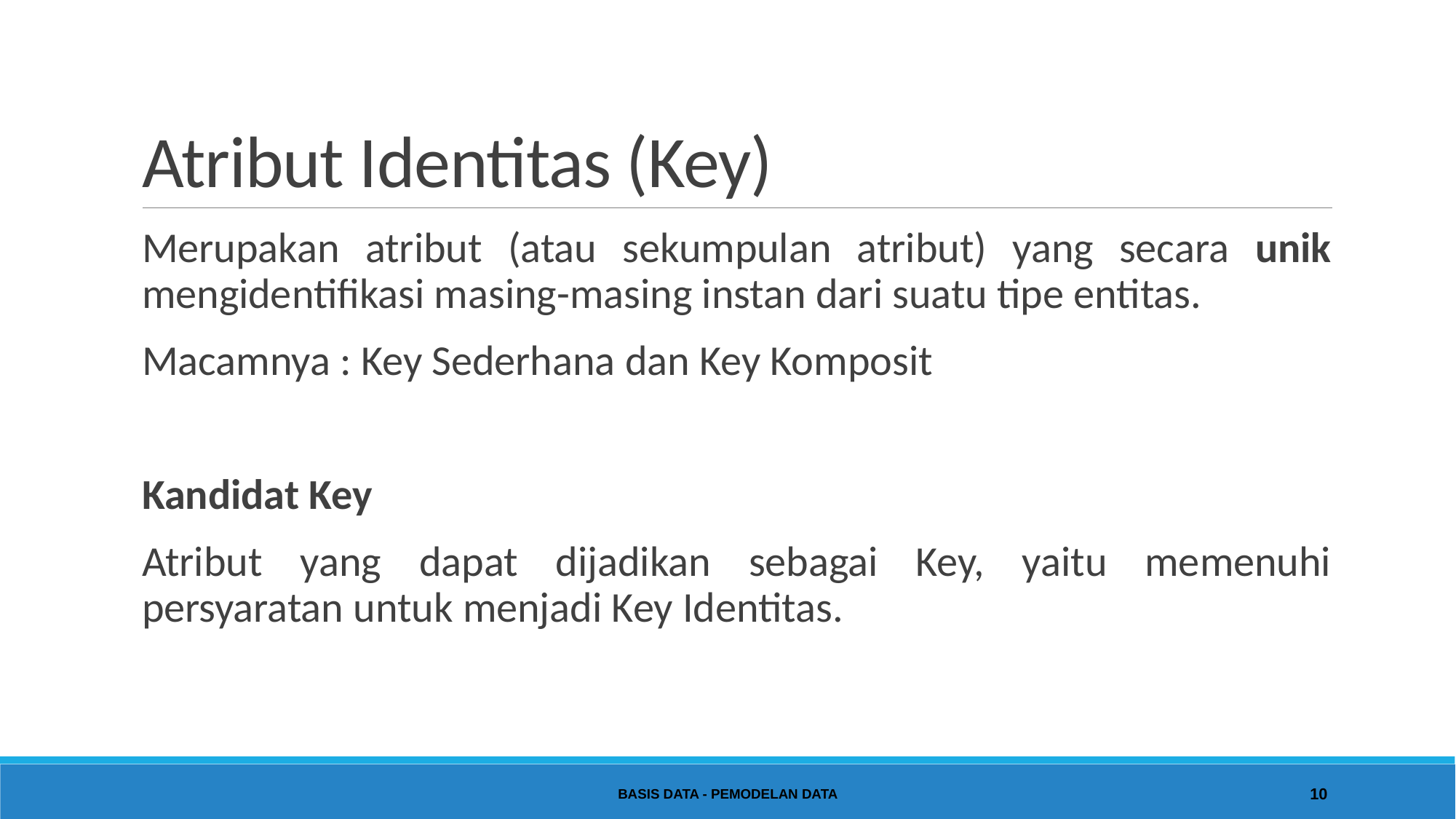

# Atribut Identitas (Key)
Merupakan atribut (atau sekumpulan atribut) yang secara unik mengidentifikasi masing-masing instan dari suatu tipe entitas.
Macamnya : Key Sederhana dan Key Komposit

Kandidat Key
	Atribut yang dapat dijadikan sebagai Key, yaitu memenuhi persyaratan untuk menjadi Key Identitas.
Basis Data - Pemodelan Data
10